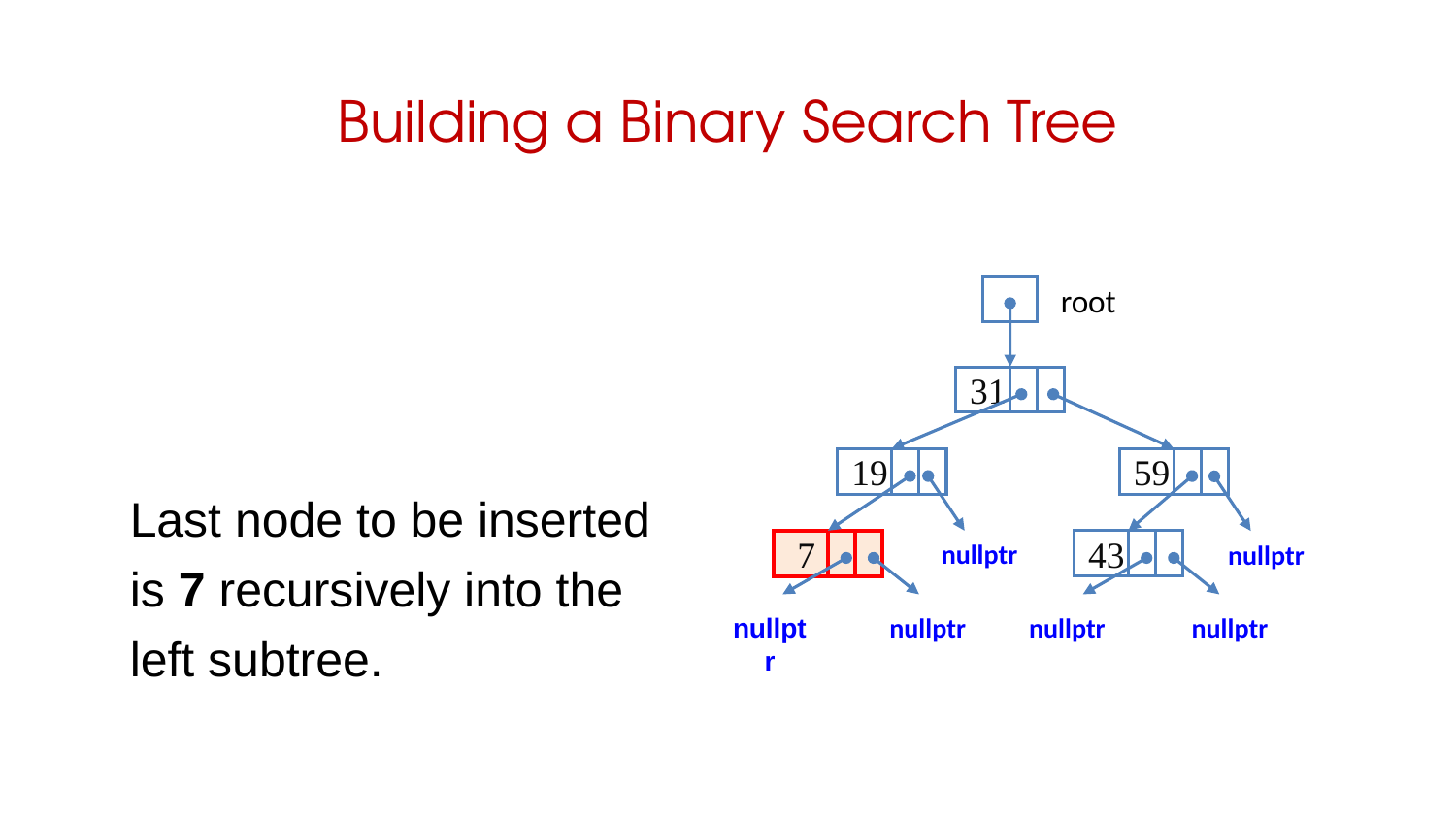

# Building a Binary Search Tree

root

31

19

59

Last node to be inserted is 7 recursively into the left subtree.

nullptr
 7

43

nullptr

nullptr
nullptr
nullptr
nullptr